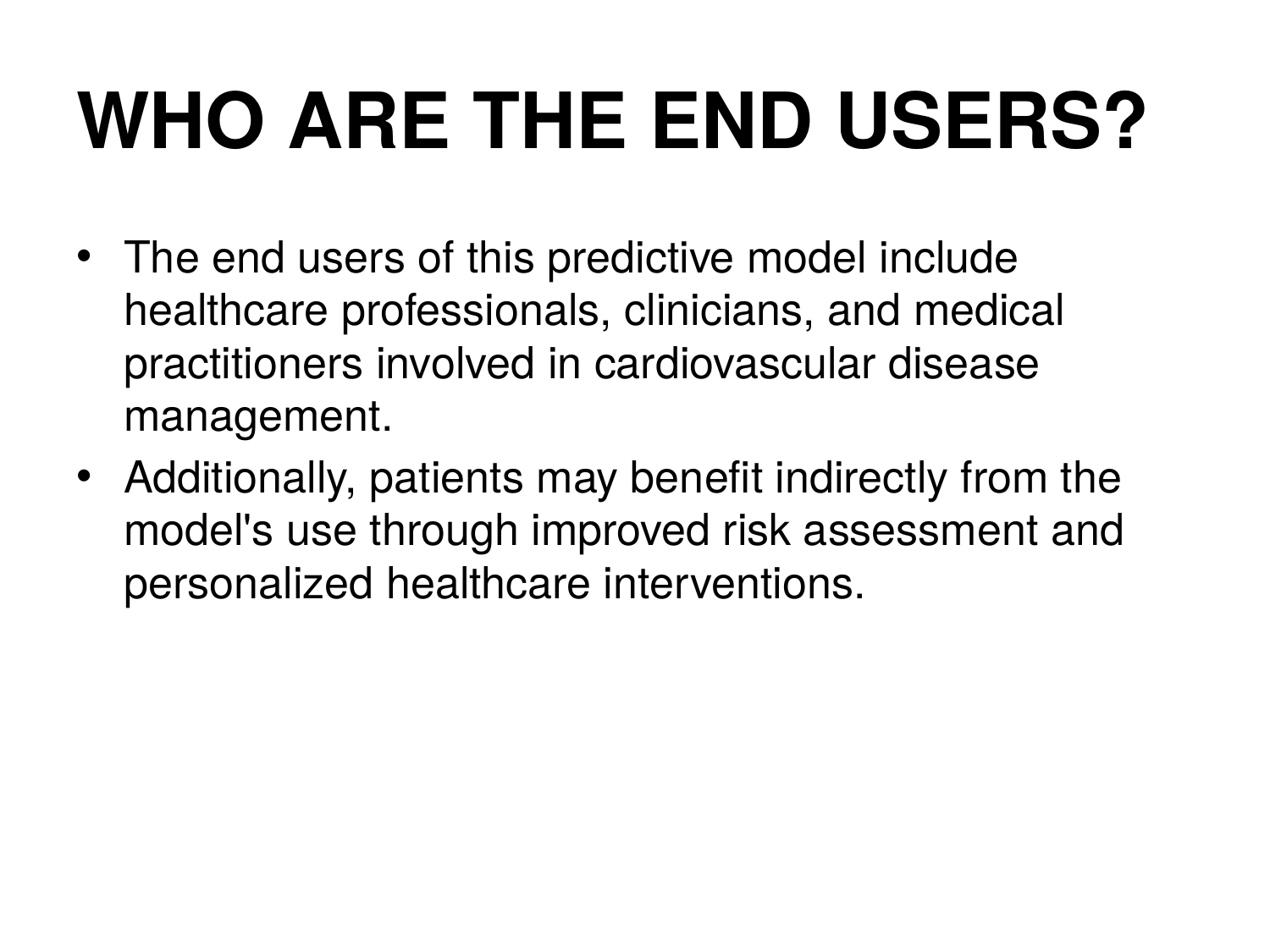

# WHO ARE THE END USERS?
The end users of this predictive model include healthcare professionals, clinicians, and medical practitioners involved in cardiovascular disease management.
Additionally, patients may benefit indirectly from the model's use through improved risk assessment and personalized healthcare interventions.